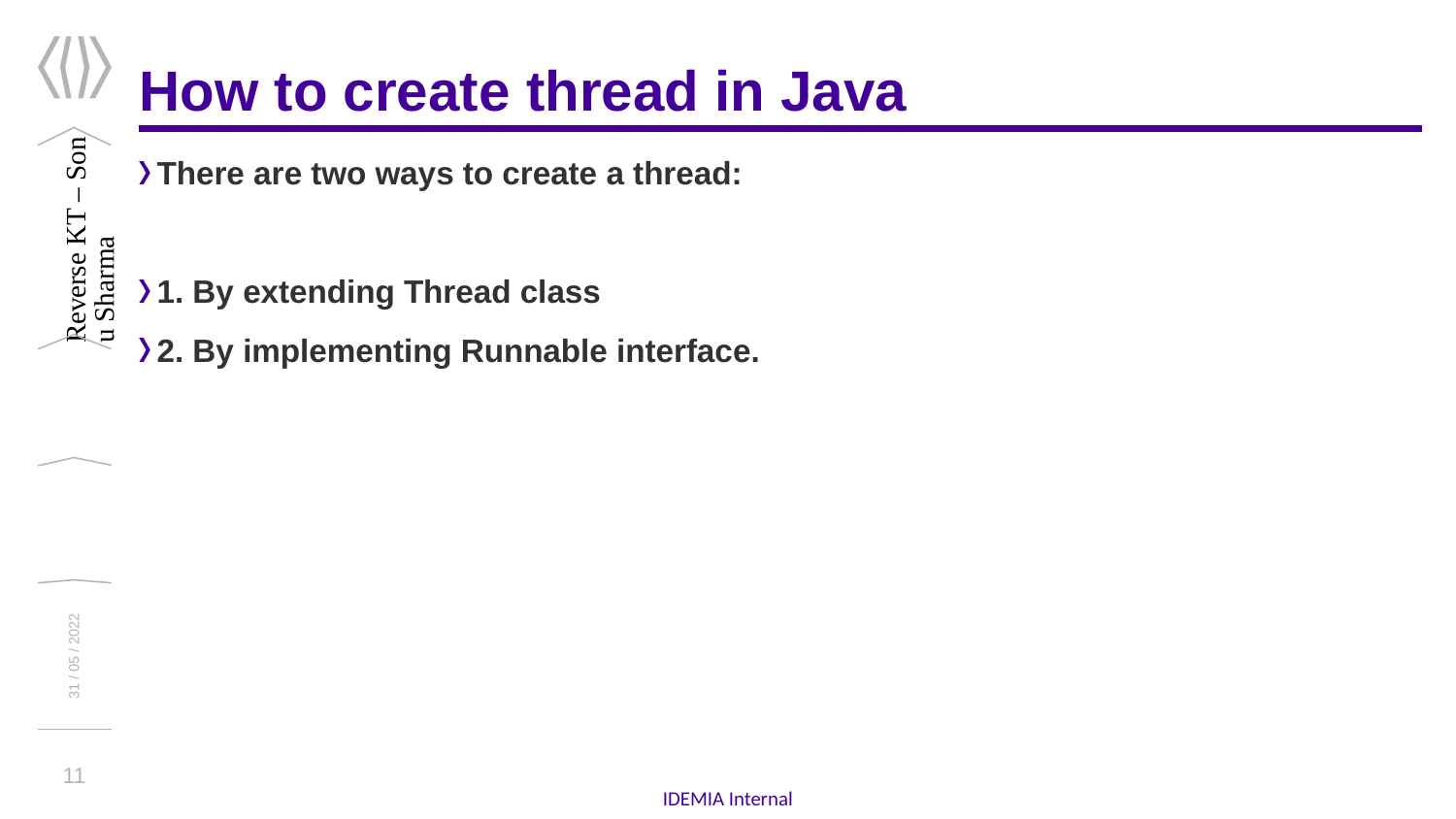

# How to create thread in Java
There are two ways to create a thread:

1. By extending Thread class
2. By implementing Runnable interface.
Reverse KT – Sonu Sharma
31 / 05 / 2022
11